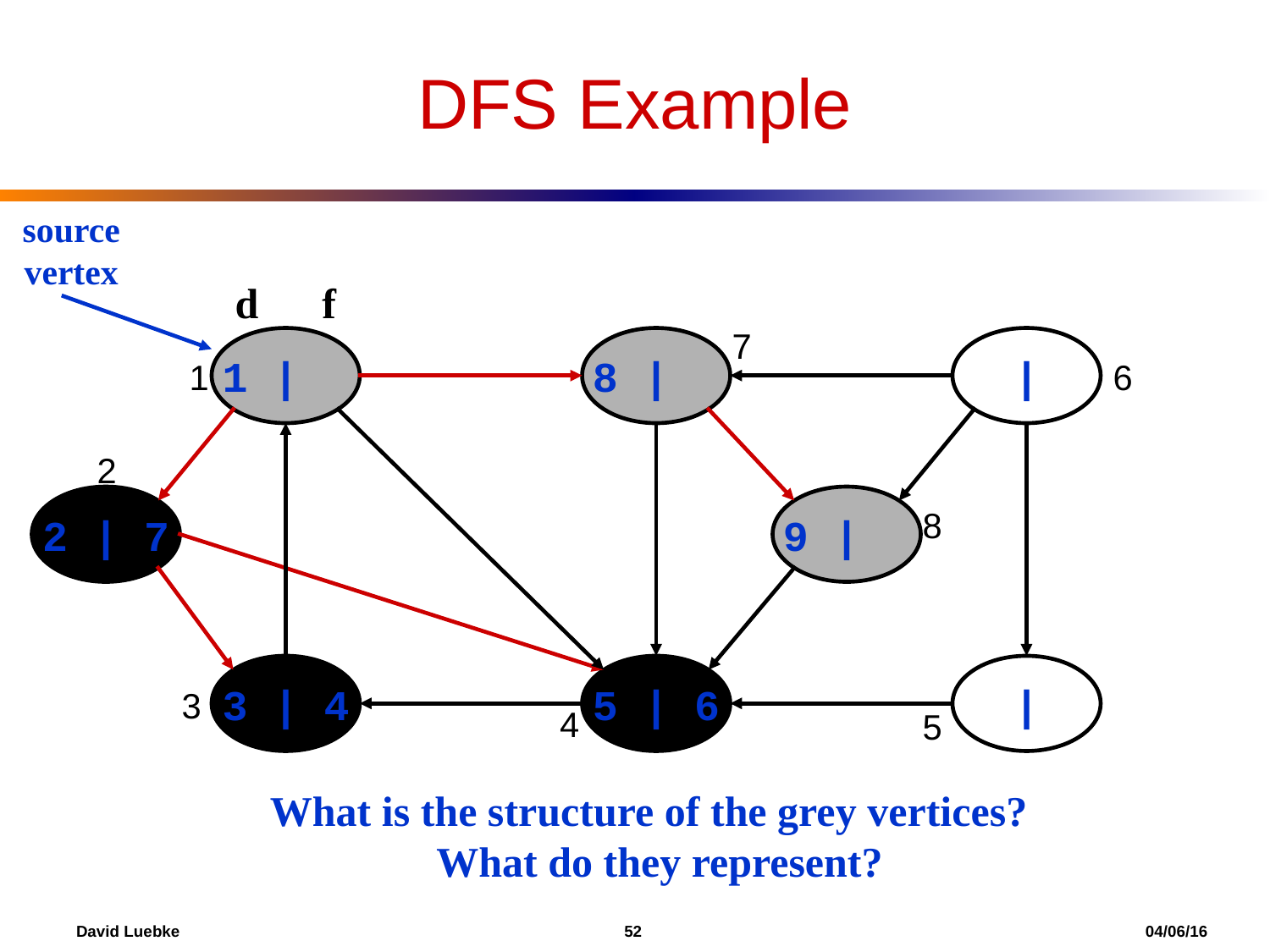

DFS Example
source
vertex
d      f

7
1
6
2
8
3
4
5
1 |
8 |
  |
2 | 7
9 |
3 | 4
5 | 6
  |
What is the structure of the grey vertices?
What do they represent?
David Luebke				         52 				            04/06/16